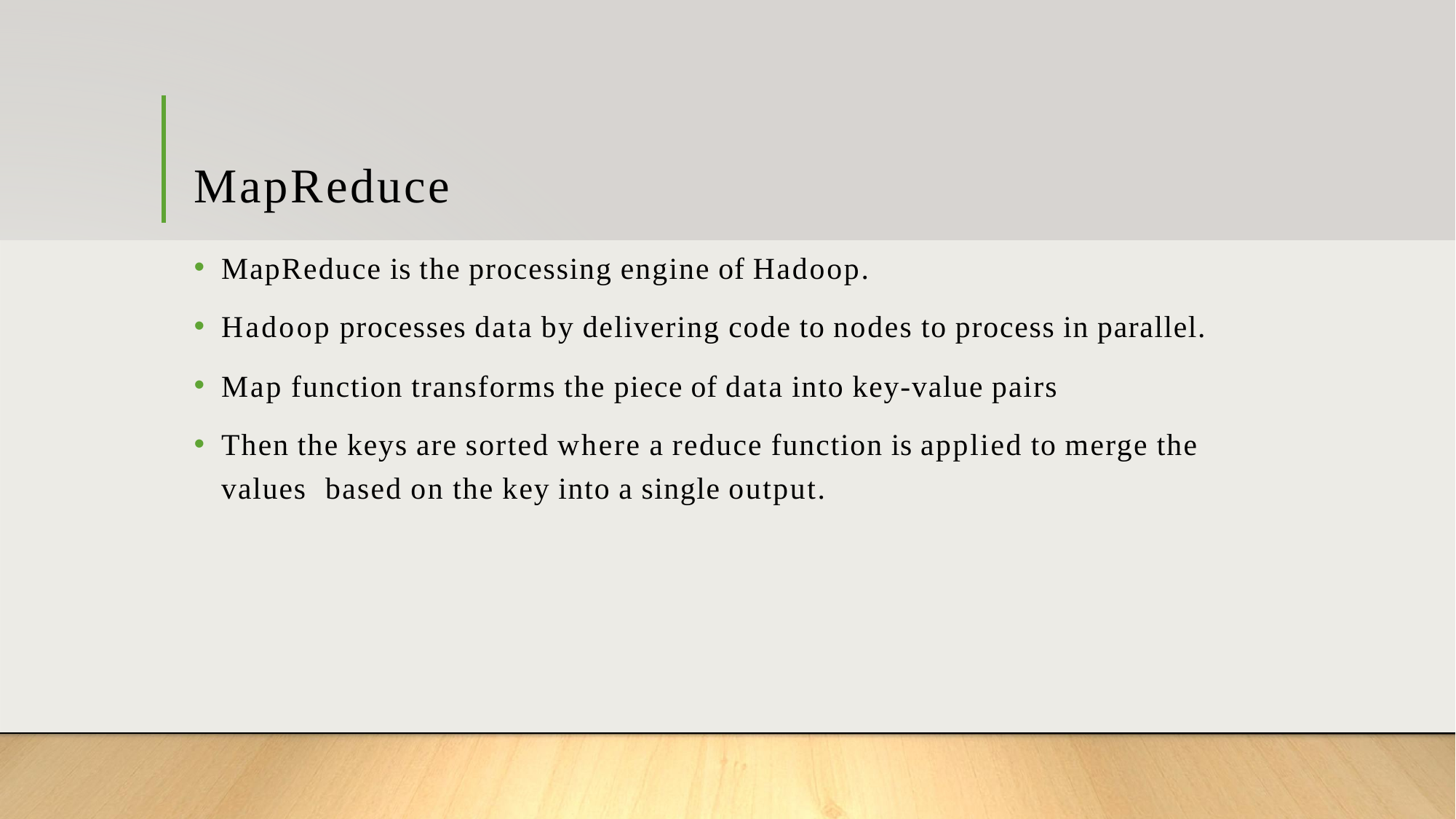

# MapReduce
MapReduce is the processing engine of Hadoop.
Hadoop processes data by delivering code to nodes to process in parallel.
Map function transforms the piece of data into key-value pairs
Then the keys are sorted where a reduce function is applied to merge the values  based on the key into a single output.